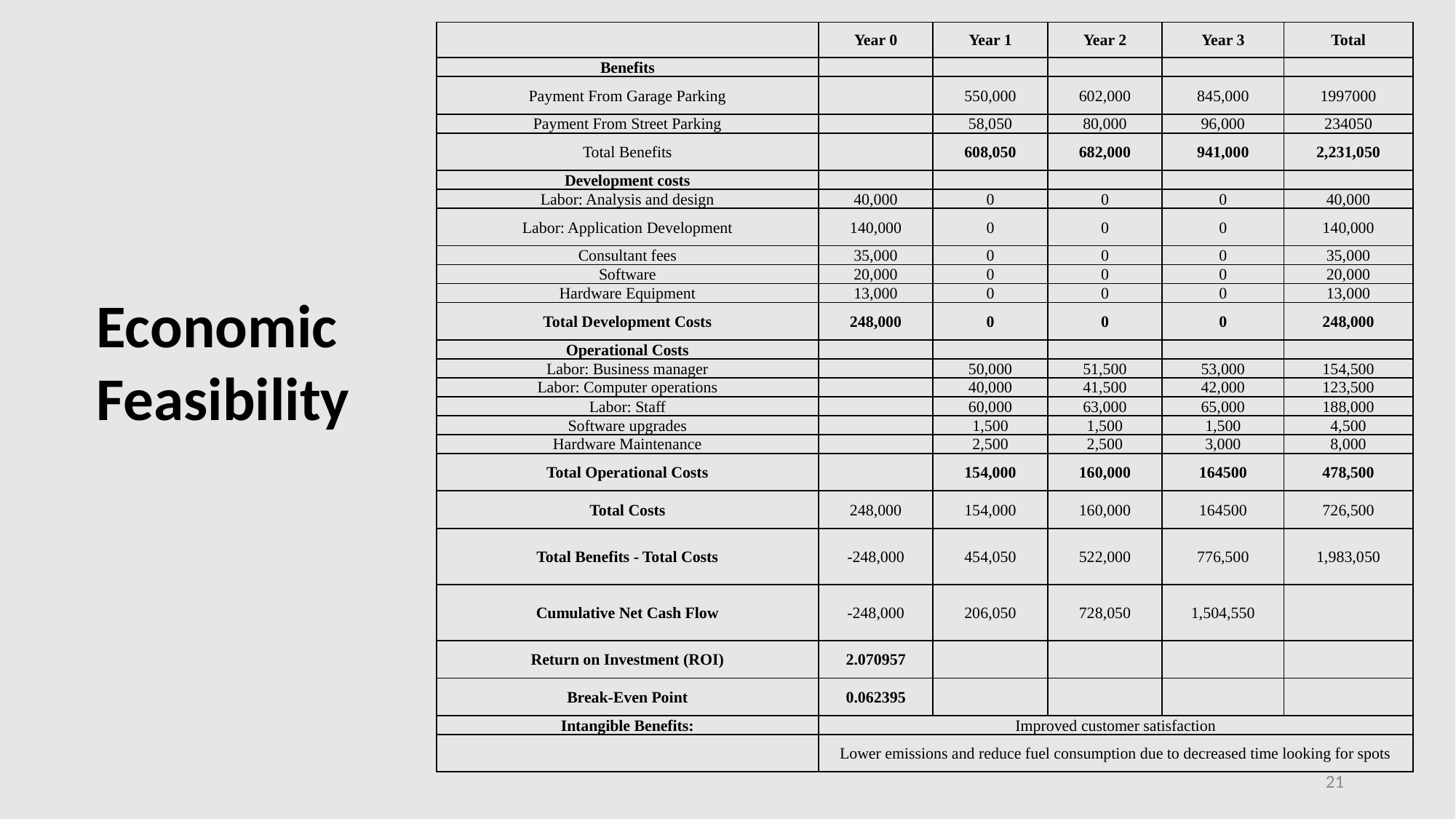

|  | Year 0 | Year 1 | Year 2 | Year 3 | Total |
| --- | --- | --- | --- | --- | --- |
| Benefits |  |  |  |  |  |
| Payment From Garage Parking |  | 550,000 | 602,000 | 845,000 | 1997000 |
| Payment From Street Parking |  | 58,050 | 80,000 | 96,000 | 234050 |
| Total Benefits |  | 608,050 | 682,000 | 941,000 | 2,231,050 |
| Development costs |  |  |  |  |  |
| Labor: Analysis and design | 40,000 | 0 | 0 | 0 | 40,000 |
| Labor: Application Development | 140,000 | 0 | 0 | 0 | 140,000 |
| Consultant fees | 35,000 | 0 | 0 | 0 | 35,000 |
| Software | 20,000 | 0 | 0 | 0 | 20,000 |
| Hardware Equipment | 13,000 | 0 | 0 | 0 | 13,000 |
| Total Development Costs | 248,000 | 0 | 0 | 0 | 248,000 |
| Operational Costs |  |  |  |  |  |
| Labor: Business manager |  | 50,000 | 51,500 | 53,000 | 154,500 |
| Labor: Computer operations |  | 40,000 | 41,500 | 42,000 | 123,500 |
| Labor: Staff |  | 60,000 | 63,000 | 65,000 | 188,000 |
| Software upgrades |  | 1,500 | 1,500 | 1,500 | 4,500 |
| Hardware Maintenance |  | 2,500 | 2,500 | 3,000 | 8,000 |
| Total Operational Costs |  | 154,000 | 160,000 | 164500 | 478,500 |
| Total Costs | 248,000 | 154,000 | 160,000 | 164500 | 726,500 |
| Total Benefits - Total Costs | -248,000 | 454,050 | 522,000 | 776,500 | 1,983,050 |
| Cumulative Net Cash Flow | -248,000 | 206,050 | 728,050 | 1,504,550 |  |
| Return on Investment (ROI) | 2.070957 |  |  |  |  |
| Break-Even Point | 0.062395 |  |  |  |  |
| Intangible Benefits: | Improved customer satisfaction |  |  |  |  |
|  | Lower emissions and reduce fuel consumption due to decreased time looking for spots |  |  |  |  |

Economic
Feasibility
21